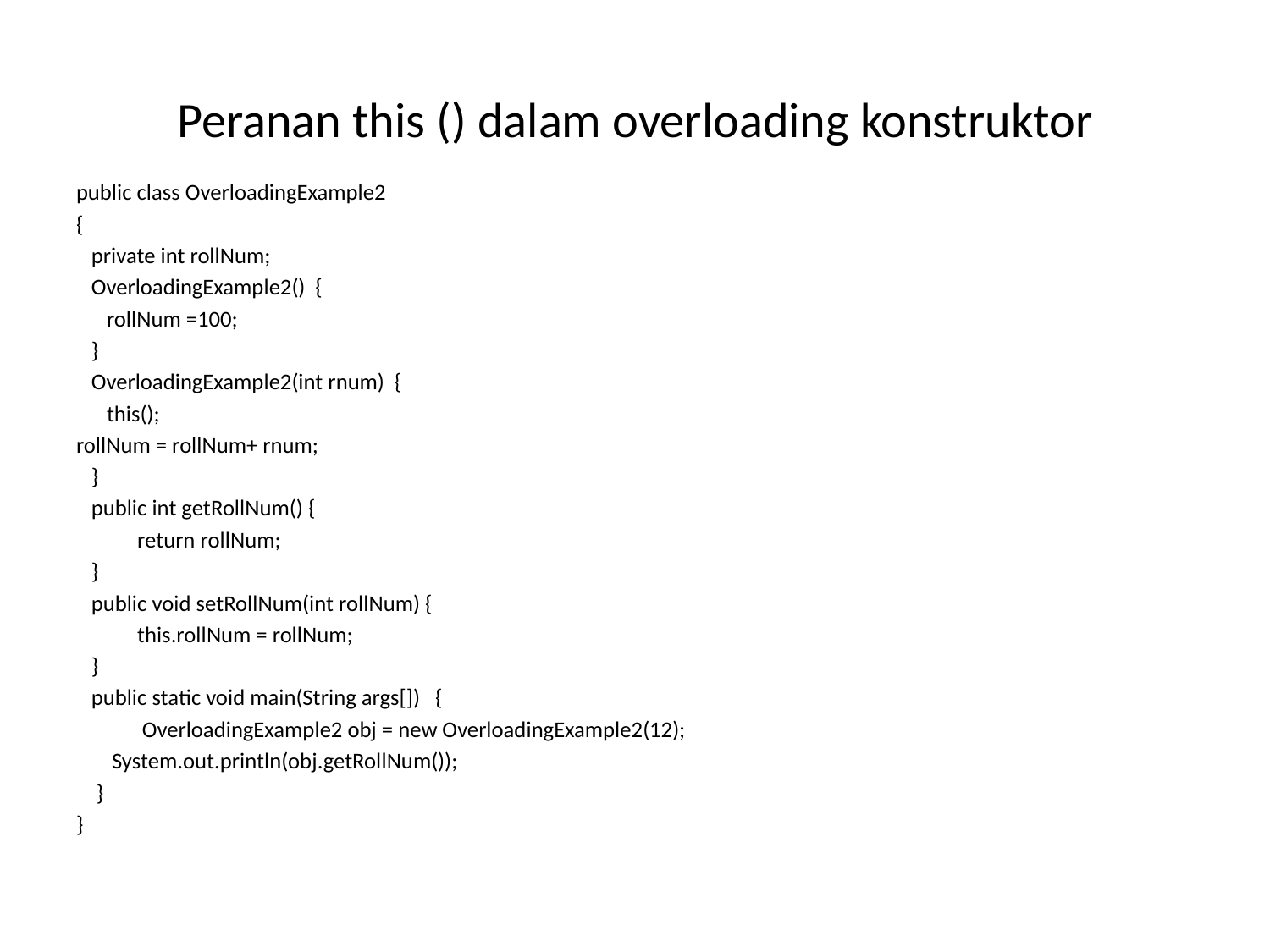

# Peranan this () dalam overloading konstruktor
public class OverloadingExample2
{
   private int rollNum;
   OverloadingExample2()  {
      rollNum =100;
   }
   OverloadingExample2(int rnum)  {
      this();
rollNum = rollNum+ rnum;
   }
   public int getRollNum() {
	  return rollNum;
   }
   public void setRollNum(int rollNum) {
	  this.rollNum = rollNum;
   }
   public static void main(String args[])   {
	   OverloadingExample2 obj = new OverloadingExample2(12);
       System.out.println(obj.getRollNum());
    }
}